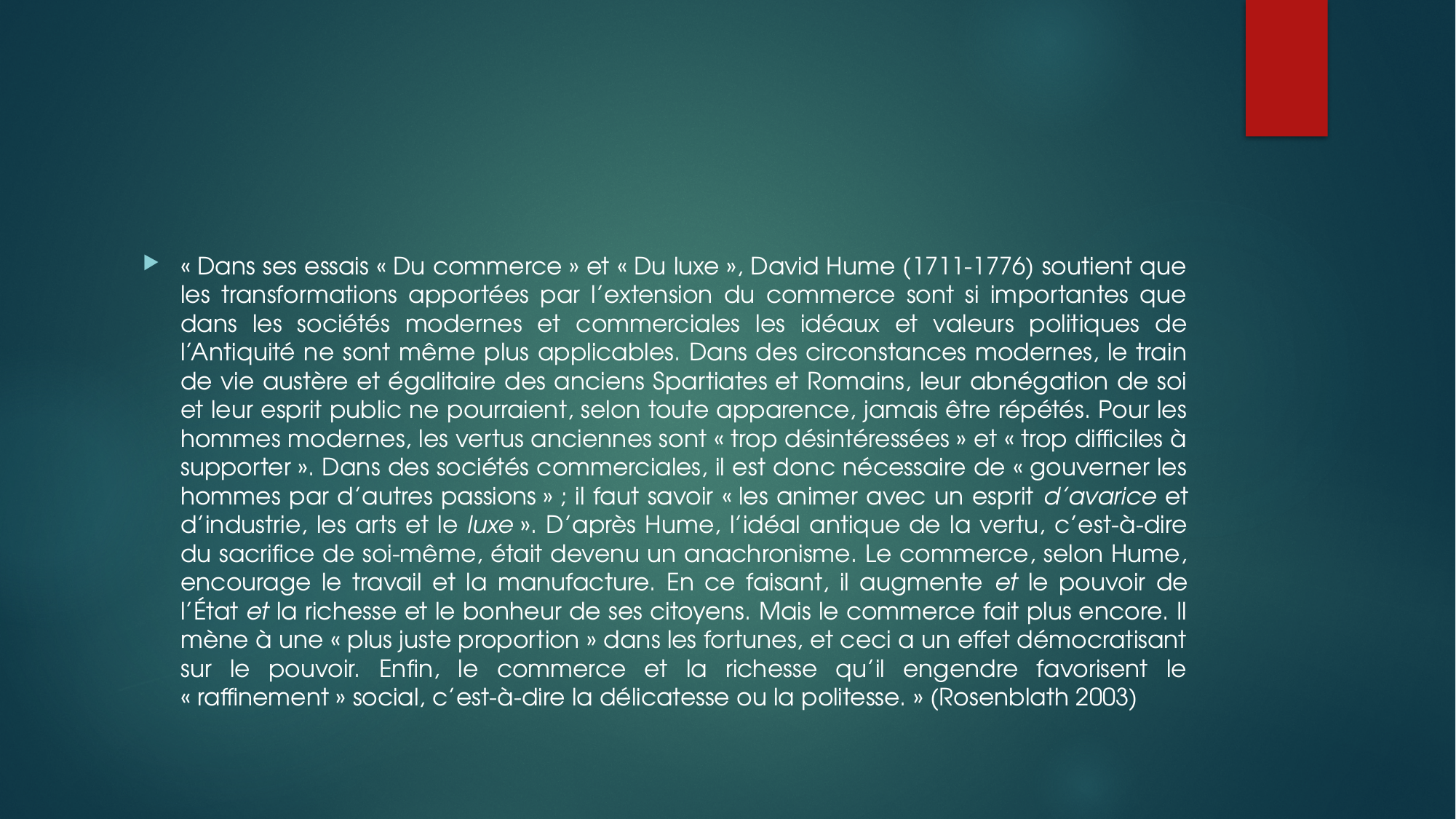

« Dans ses essais « Du commerce » et « Du luxe », David Hume (1711-1776) soutient que les transformations apportées par l’extension du commerce sont si importantes que dans les sociétés modernes et commerciales les idéaux et valeurs politiques de l’Antiquité ne sont même plus applicables. Dans des circonstances modernes, le train de vie austère et égalitaire des anciens Spartiates et Romains, leur abnégation de soi et leur esprit public ne pourraient, selon toute apparence, jamais être répétés. Pour les hommes modernes, les vertus anciennes sont « trop désintéressées » et « trop difficiles à supporter ». Dans des sociétés commerciales, il est donc nécessaire de « gouverner les hommes par d’autres passions » ; il faut savoir « les animer avec un esprit d’avarice et d’industrie, les arts et le luxe ». D’après Hume, l’idéal antique de la vertu, c’est-à-dire du sacrifice de soi-même, était devenu un anachronisme. Le commerce, selon Hume, encourage le travail et la manufacture. En ce faisant, il augmente et le pouvoir de l’État et la richesse et le bonheur de ses citoyens. Mais le commerce fait plus encore. Il mène à une « plus juste proportion » dans les fortunes, et ceci a un effet démocratisant sur le pouvoir. Enfin, le commerce et la richesse qu’il engendre favorisent le « raffinement » social, c’est-à-dire la délicatesse ou la politesse. » (Rosenblath 2003)